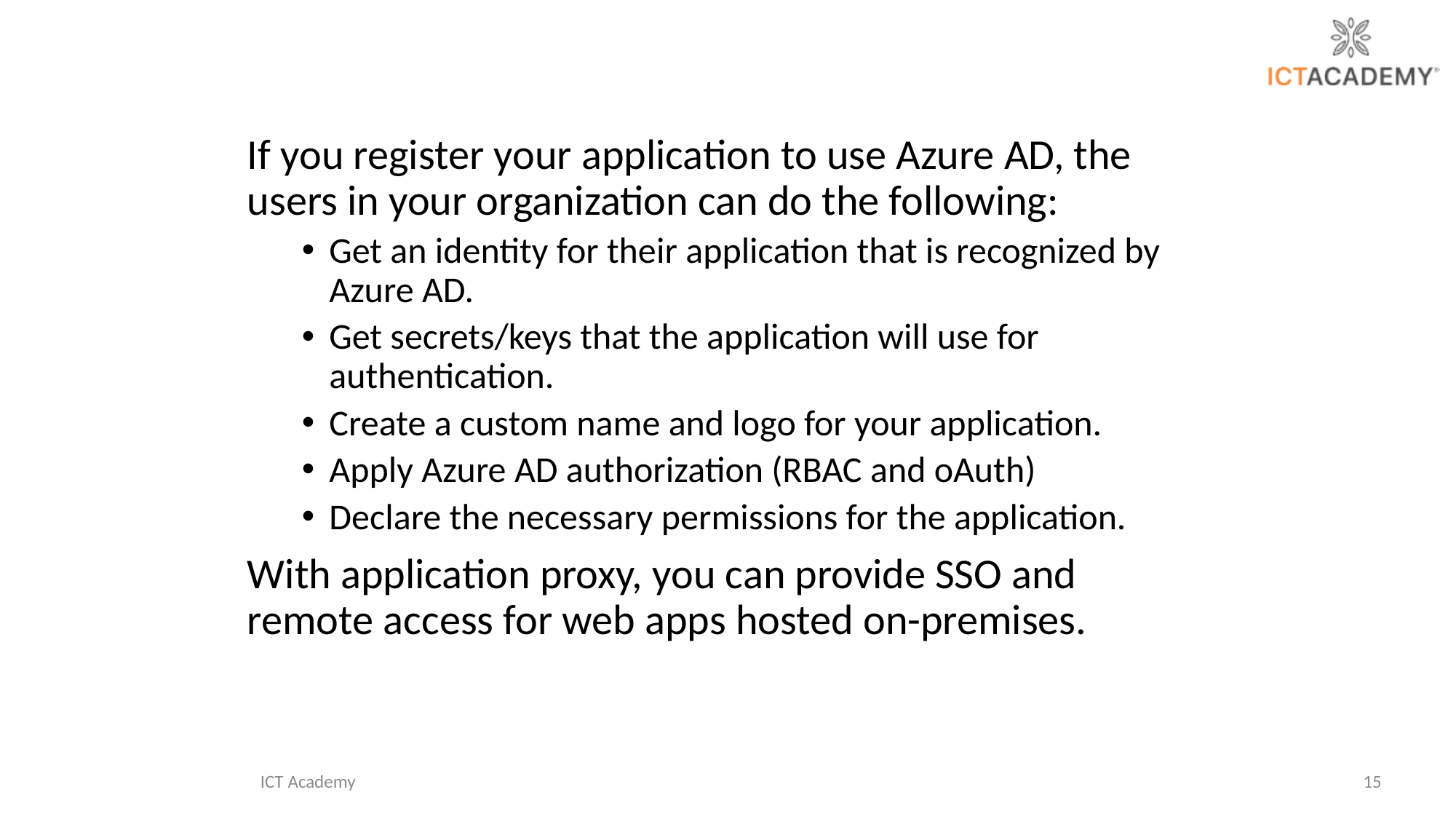

If you register your application to use Azure AD, the users in your organization can do the following:
Get an identity for their application that is recognized by Azure AD.
Get secrets/keys that the application will use for authentication.
Create a custom name and logo for your application.
Apply Azure AD authorization (RBAC and oAuth)
Declare the necessary permissions for the application.
With application proxy, you can provide SSO and remote access for web apps hosted on-premises.

ICT Academy
15